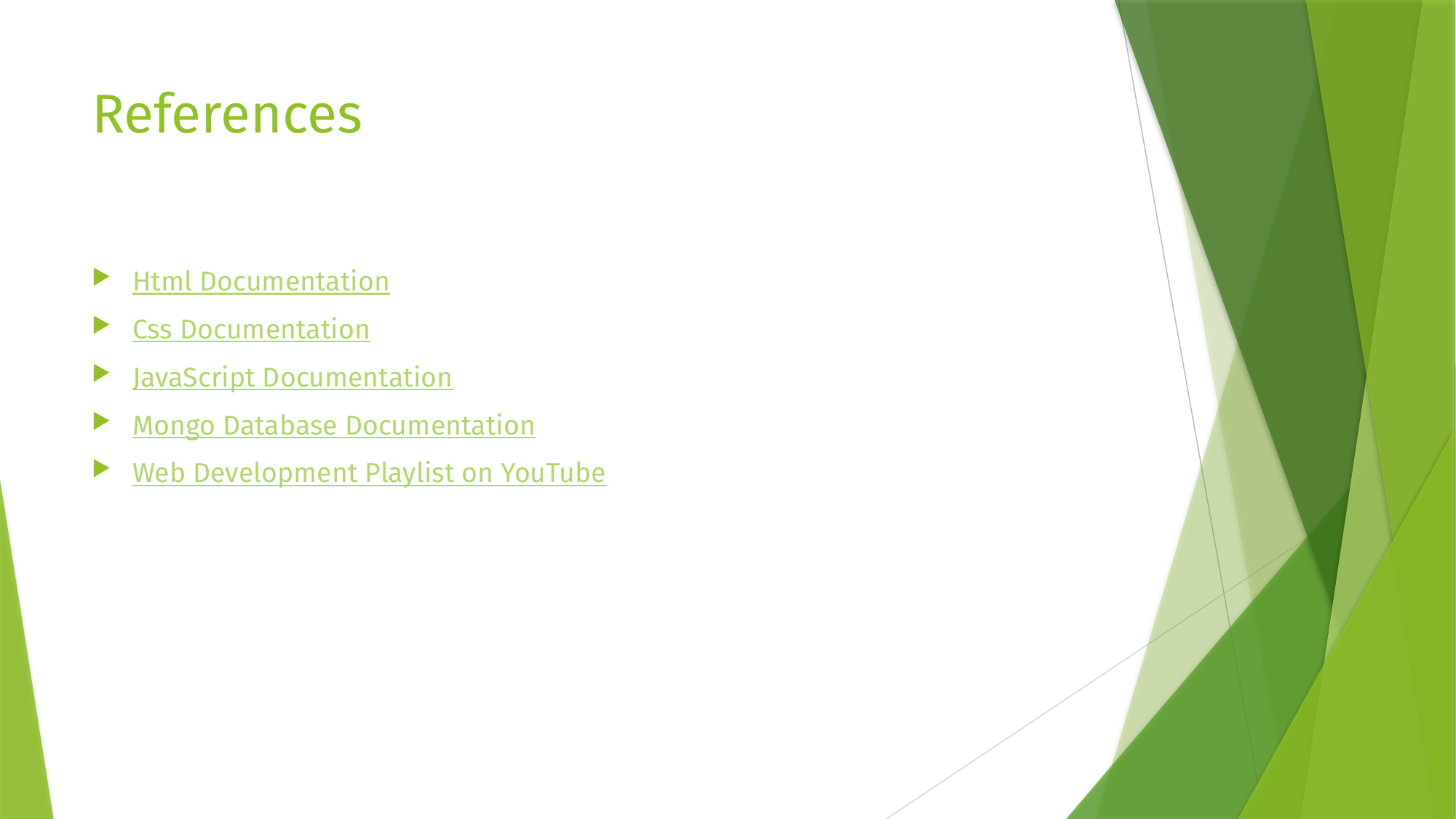

# References
Html Documentation
Css Documentation
JavaScript Documentation
Mongo Database Documentation
Web Development Playlist on YouTube